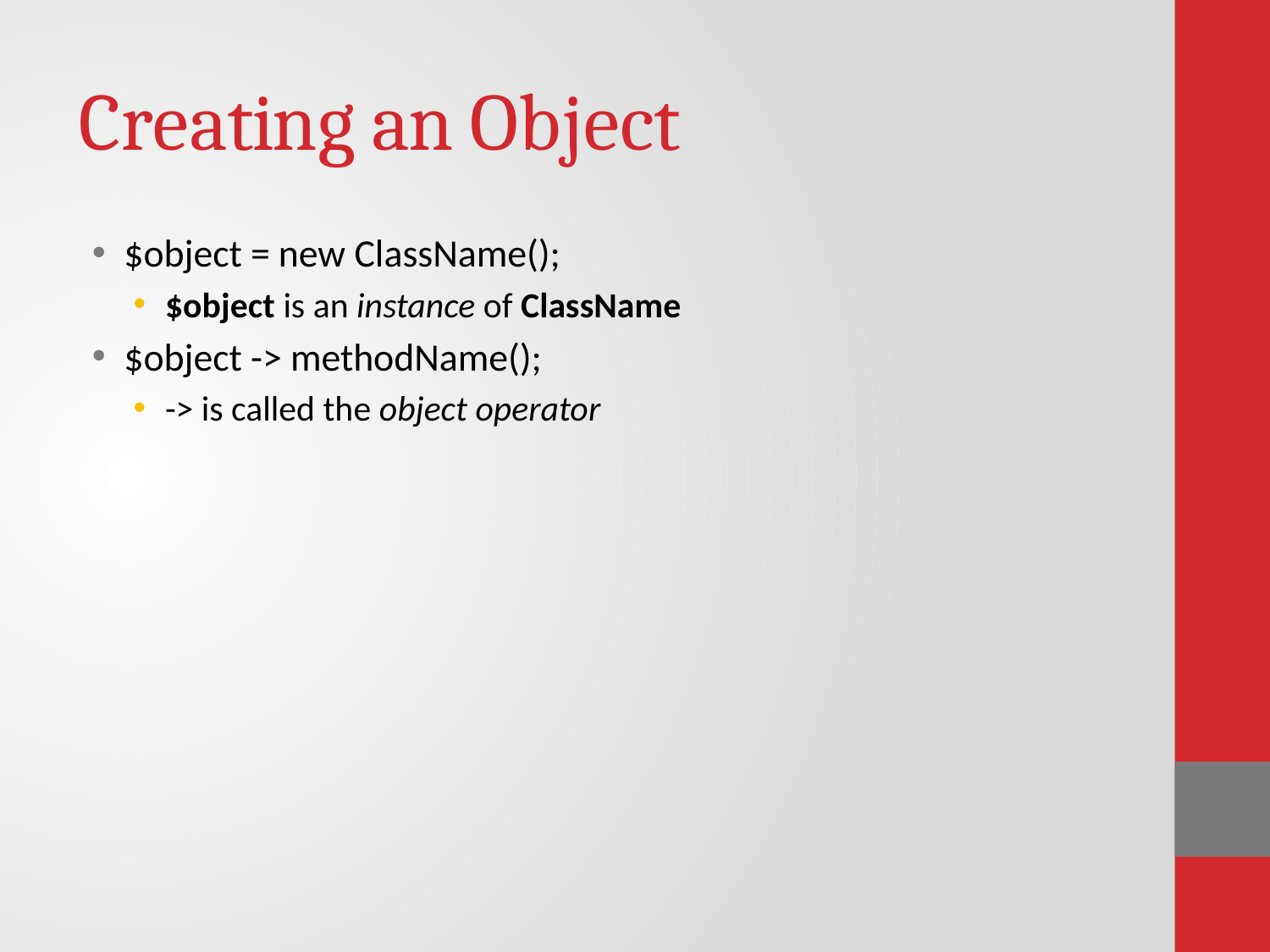

# Creating an Object
$object = new ClassName();
$object is an instance of ClassName
$object -> methodName();
-> is called the object operator